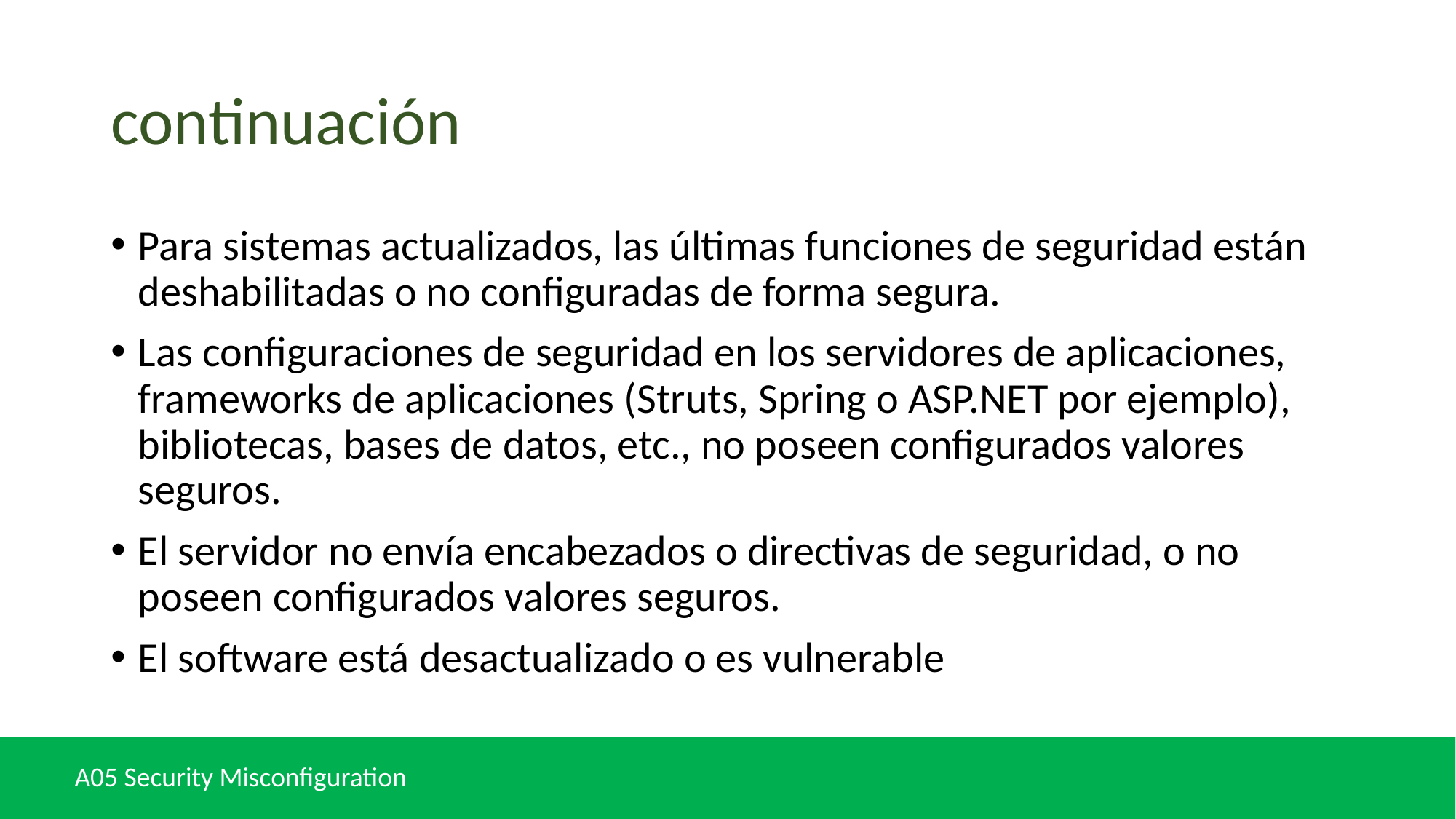

# continuación
Para sistemas actualizados, las últimas funciones de seguridad están deshabilitadas o no configuradas de forma segura.
Las configuraciones de seguridad en los servidores de aplicaciones, frameworks de aplicaciones (Struts, Spring o ASP.NET por ejemplo), bibliotecas, bases de datos, etc., no poseen configurados valores seguros.
El servidor no envía encabezados o directivas de seguridad, o no poseen configurados valores seguros.
El software está desactualizado o es vulnerable